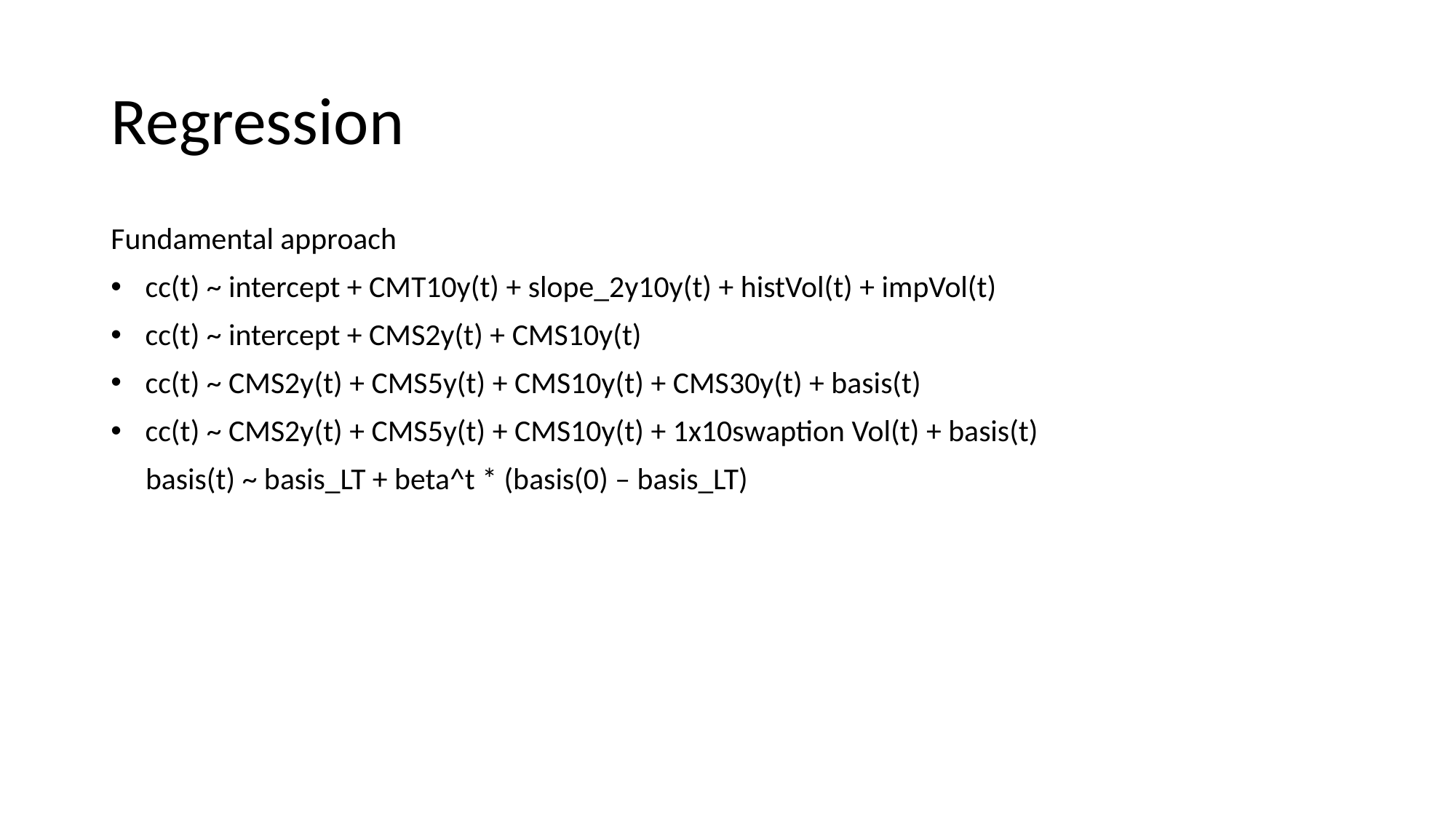

# Regression
Fundamental approach
 cc(t) ~ intercept + CMT10y(t) + slope_2y10y(t) + histVol(t) + impVol(t)
 cc(t) ~ intercept + CMS2y(t) + CMS10y(t)
 cc(t) ~ CMS2y(t) + CMS5y(t) + CMS10y(t) + CMS30y(t) + basis(t)
 cc(t) ~ CMS2y(t) + CMS5y(t) + CMS10y(t) + 1x10swaption Vol(t) + basis(t)
     basis(t) ~ basis_LT + beta^t * (basis(0) – basis_LT)